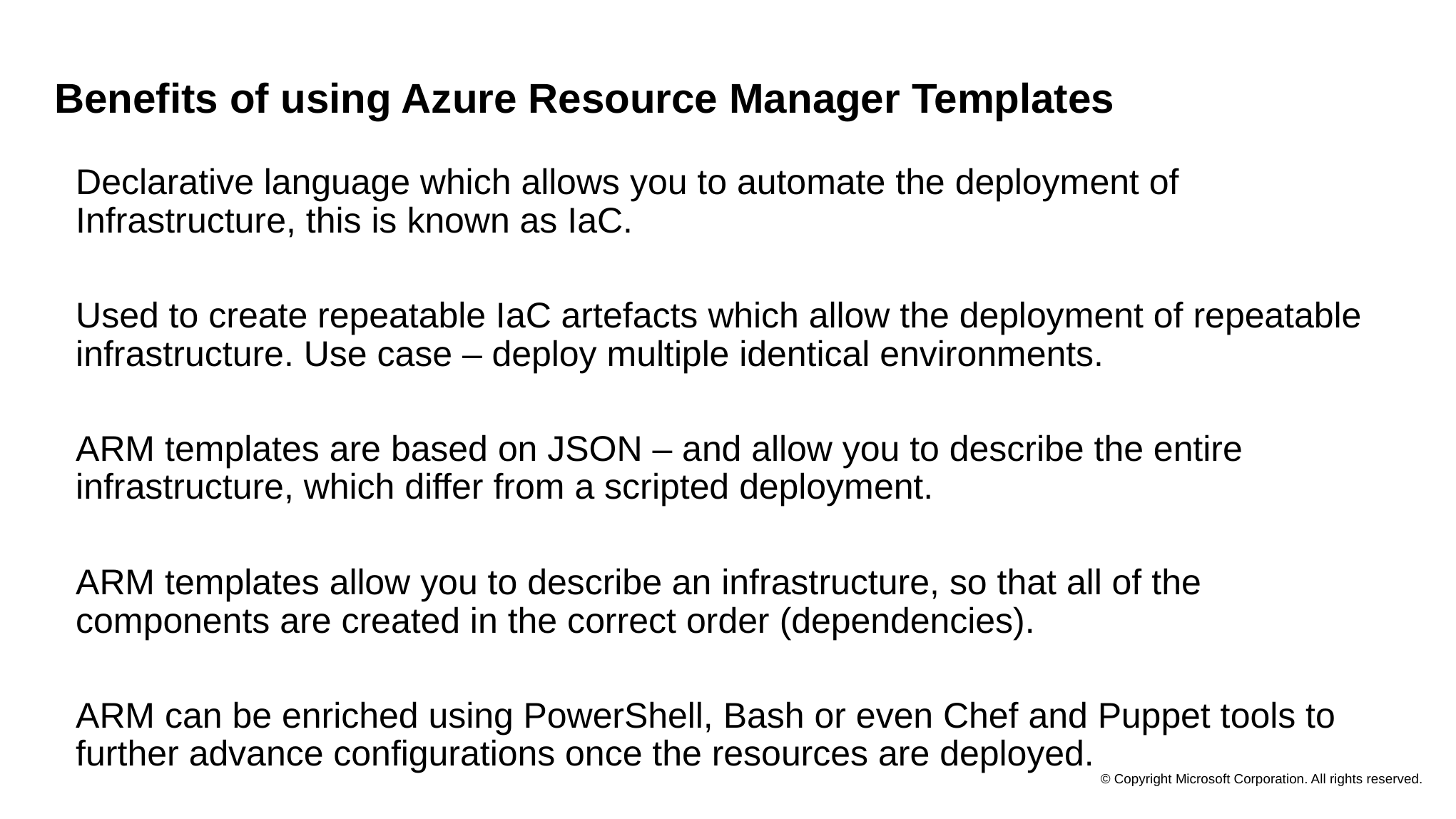

# Benefits of using Azure Resource Manager Templates
Declarative language which allows you to automate the deployment of Infrastructure, this is known as IaC.

Used to create repeatable IaC artefacts which allow the deployment of repeatable infrastructure. Use case – deploy multiple identical environments.

ARM templates are based on JSON – and allow you to describe the entire infrastructure, which differ from a scripted deployment.

ARM templates allow you to describe an infrastructure, so that all of the components are created in the correct order (dependencies).

ARM can be enriched using PowerShell, Bash or even Chef and Puppet tools to further advance configurations once the resources are deployed.